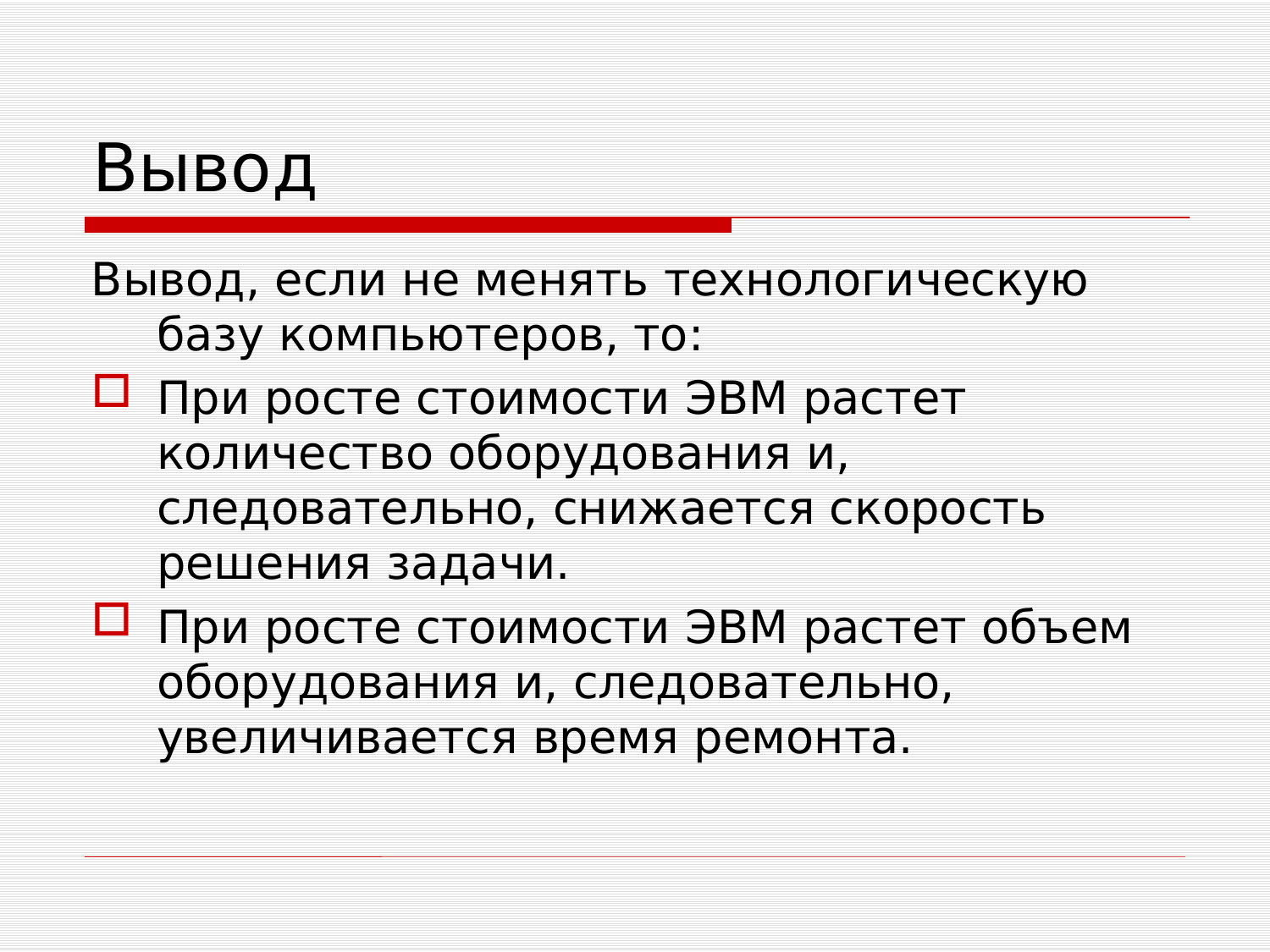

# Вывод
Вывод, если не менять технологическую базу компьютеров, то:
При росте стоимости ЭВМ растет количество оборудования и, следовательно, снижается скорость решения задачи.
При росте стоимости ЭВМ растет объем оборудования и, следовательно, увеличивается время ремонта.